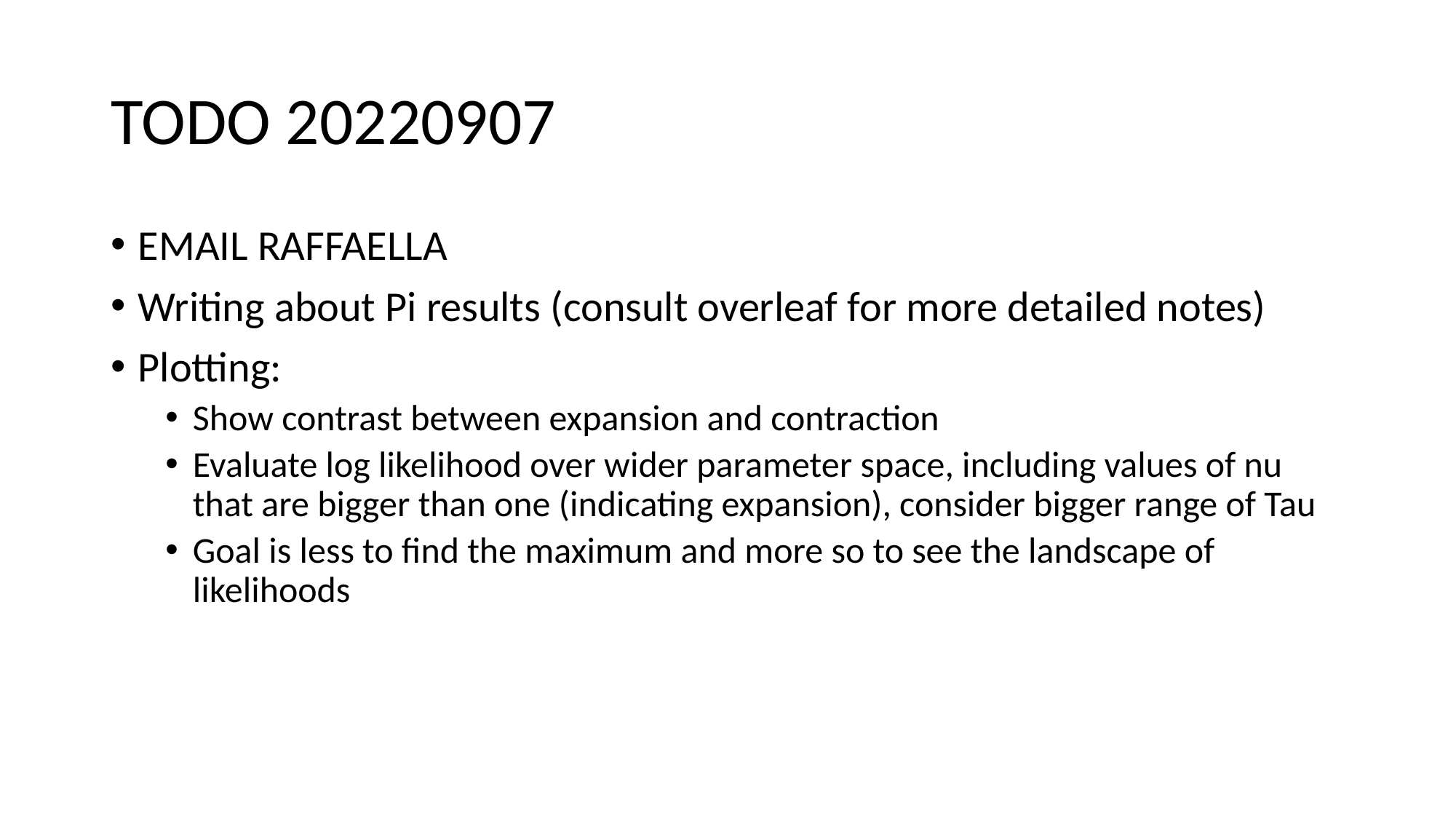

# TODO 20220907
EMAIL RAFFAELLA
Writing about Pi results (consult overleaf for more detailed notes)
Plotting:
Show contrast between expansion and contraction
Evaluate log likelihood over wider parameter space, including values of nu that are bigger than one (indicating expansion), consider bigger range of Tau
Goal is less to find the maximum and more so to see the landscape of likelihoods